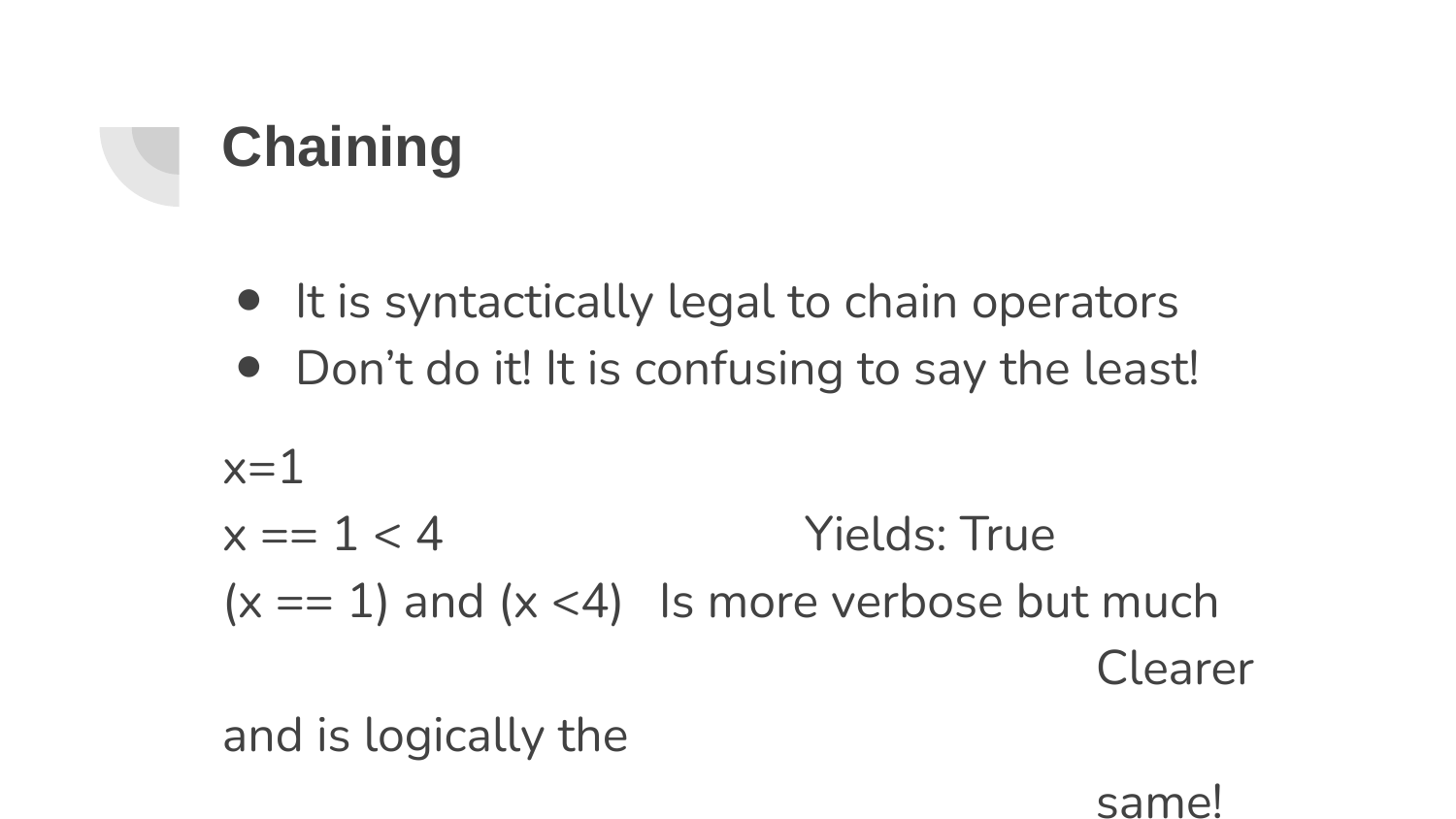

# Chaining
It is syntactically legal to chain operators
Don’t do it! It is confusing to say the least!
x=1
x == 1 < 4			Yields: True
(x == 1) and (x <4) 	Is more verbose but much
	 					Clearer and is logically the
						same!